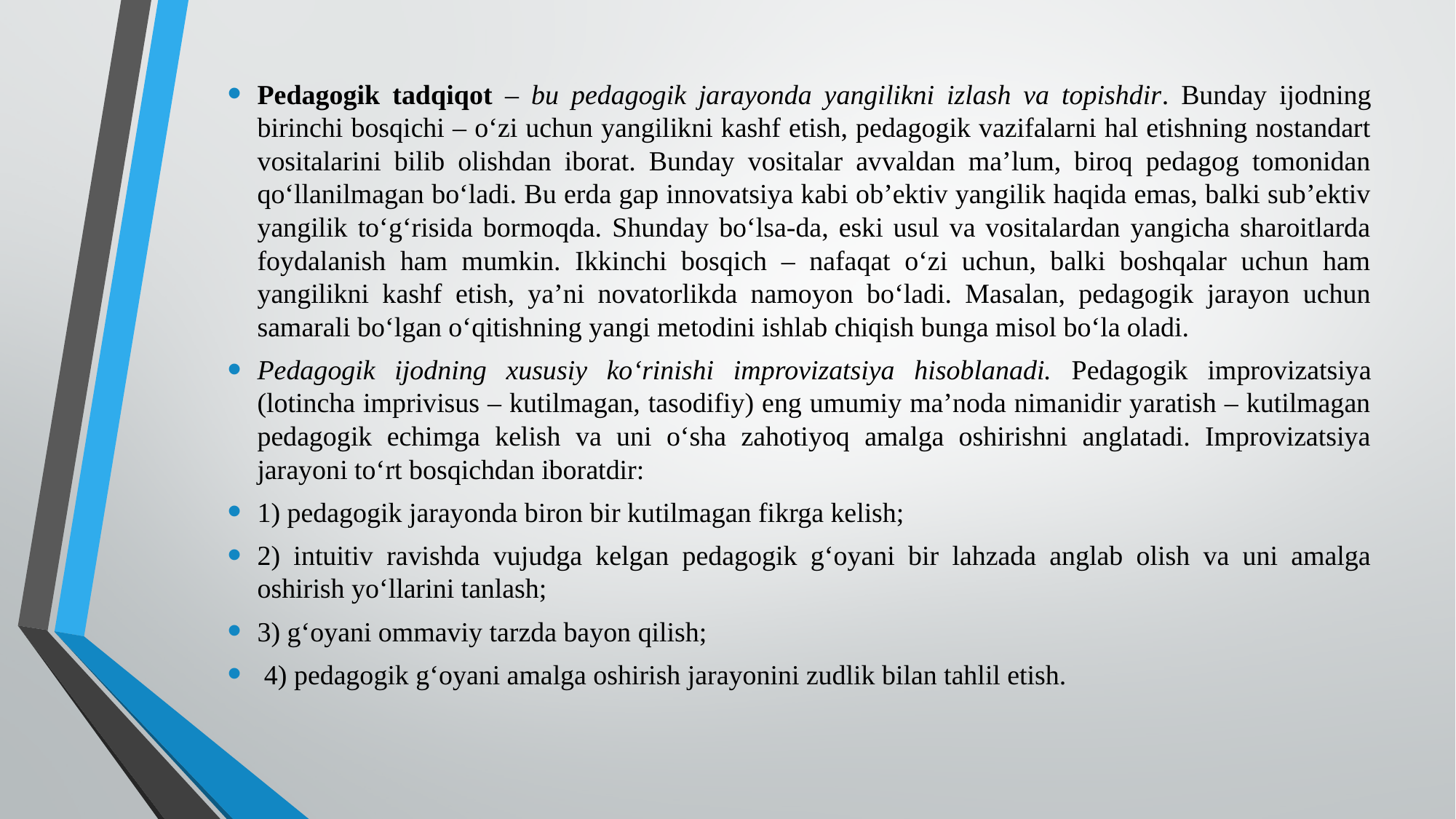

# Pedagogik tadqiqot – bu pedagogik jarayonda yangilikni izlash va topishdir. Bunday ijodning birinchi bosqichi – o‘zi uchun yangilikni kashf etish, pedagogik vazifalarni hal etishning nostandart vositalarini bilib olishdan iborat. Bunday vositalar avvaldan ma’lum, biroq pedagog tomonidan qo‘llanilmagan bo‘ladi. Bu erda gap innovatsiya kabi ob’ektiv yangilik haqida emas, balki sub’ektiv yangilik to‘g‘risida bormoqda. Shunday bo‘lsa-da, eski usul va vositalardan yangicha sharoitlarda foydalanish ham mumkin. Ikkinchi bosqich – nafaqat o‘zi uchun, balki boshqalar uchun ham yangilikni kashf etish, ya’ni novatorlikda namoyon bo‘ladi. Masalan, pedagogik jarayon uchun samarali bo‘lgan o‘qitishning yangi metodini ishlab chiqish bunga misol bo‘la oladi.
Pedagogik ijodning xususiy ko‘rinishi improvizatsiya hisoblanadi. Pedagogik improvizatsiya (lotincha imprivisus – kutilmagan, tasodifiy) eng umumiy ma’noda nimanidir yaratish – kutilmagan pedagogik echimga kelish va uni o‘sha zahotiyoq amalga oshirishni anglatadi. Improvizatsiya jarayoni to‘rt bosqichdan iboratdir:
1) pedagogik jarayonda biron bir kutilmagan fikrga kelish;
2) intuitiv ravishda vujudga kelgan pedagogik g‘oyani bir lahzada anglab olish va uni amalga oshirish yo‘llarini tanlash;
3) g‘oyani ommaviy tarzda bayon qilish;
 4) pedagogik g‘oyani amalga oshirish jarayonini zudlik bilan tahlil etish.